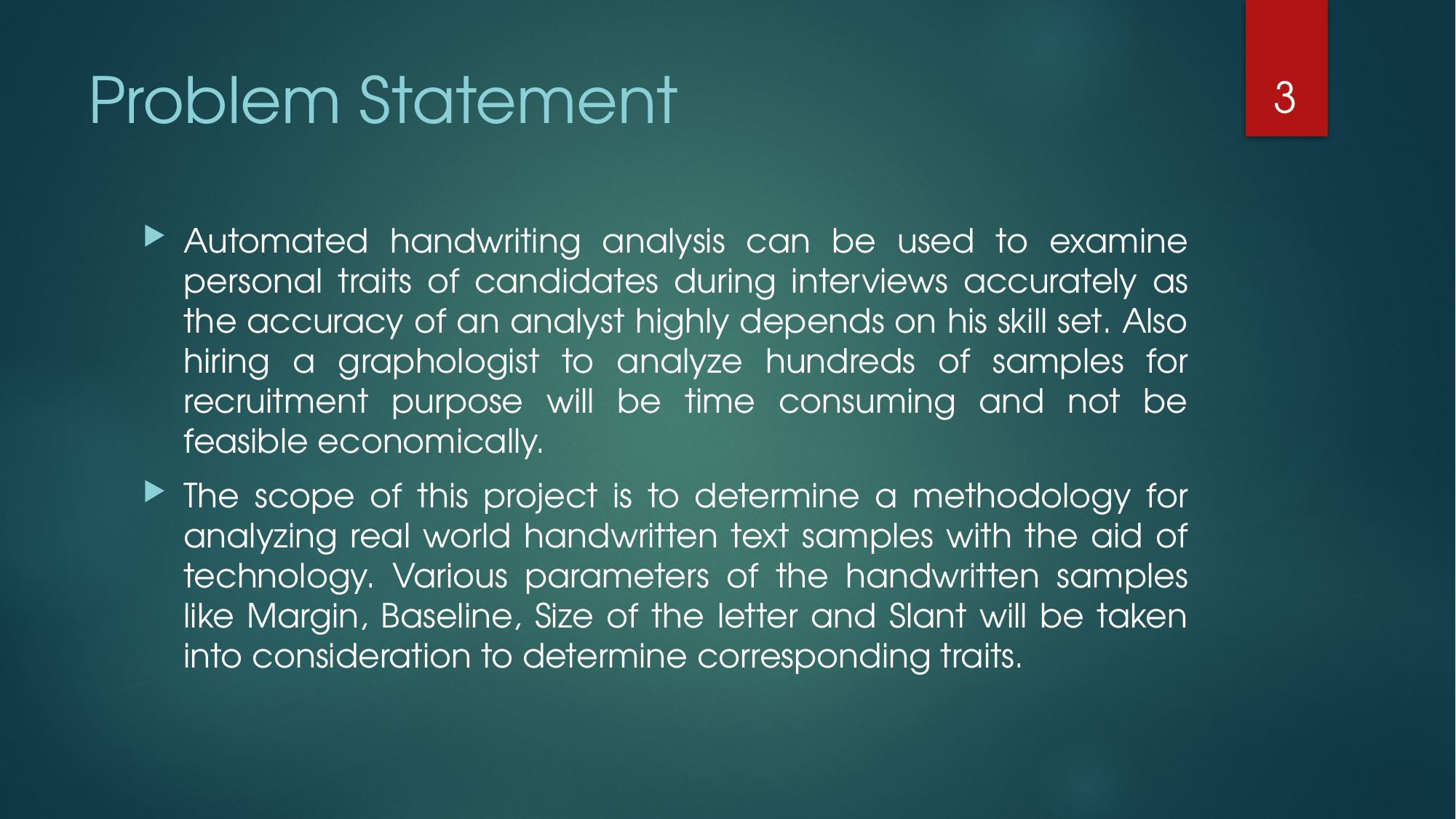

3
# Problem Statement
Automated handwriting analysis can be used to examine personal traits of candidates during interviews accurately as the accuracy of an analyst highly depends on his skill set. Also hiring a graphologist to analyze hundreds of samples for recruitment purpose will be time consuming and not be feasible economically.
The scope of this project is to determine a methodology for analyzing real world handwritten text samples with the aid of technology. Various parameters of the handwritten samples like Margin, Baseline, Size of the letter and Slant will be taken into consideration to determine corresponding traits.